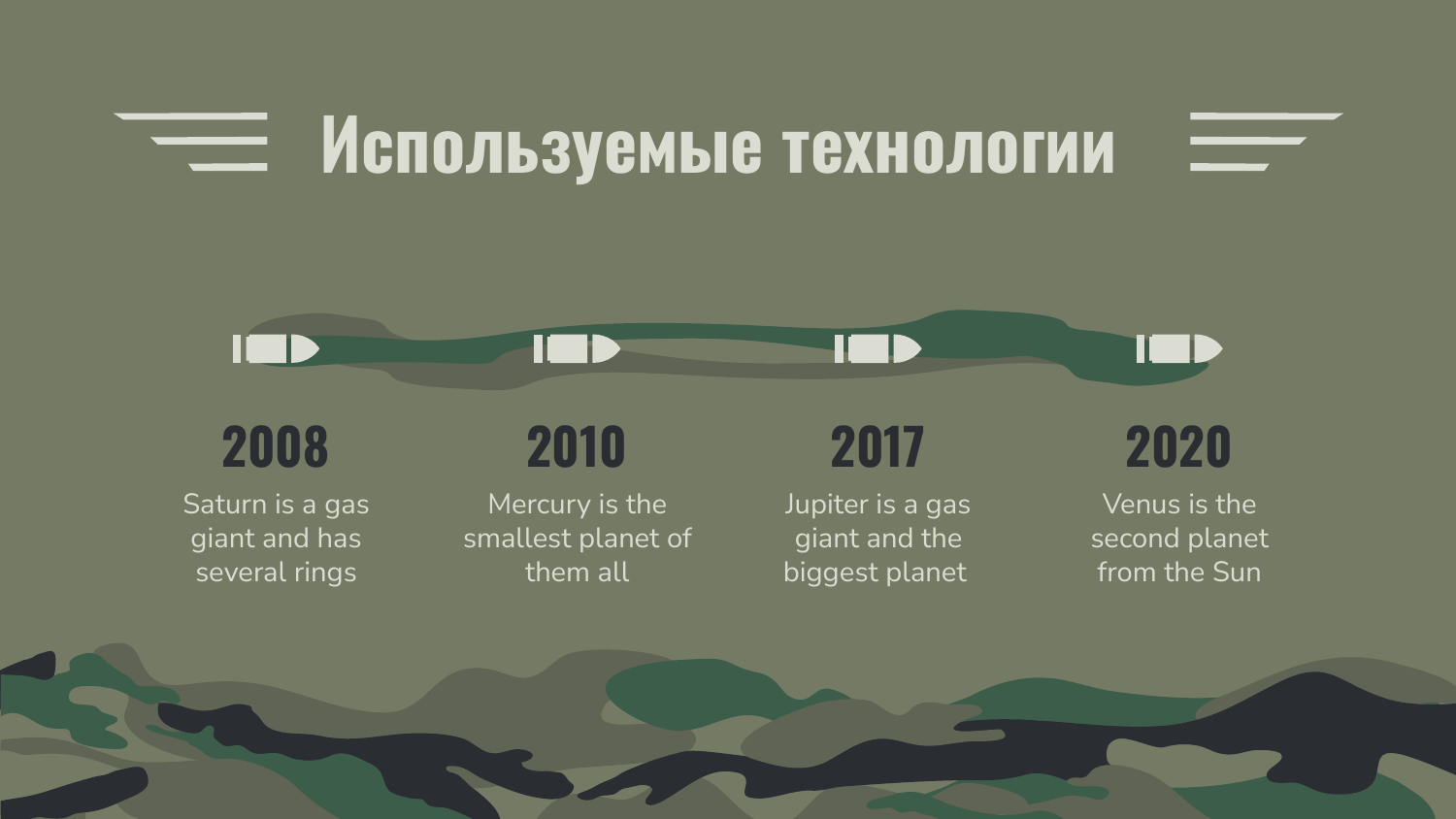

# Используемые технологии

2008
2010
2017
2020
Saturn is a gas giant and has several rings
Mercury is the smallest planet of them all
Jupiter is a gas giant and the biggest planet
Venus is the second planet from the Sun